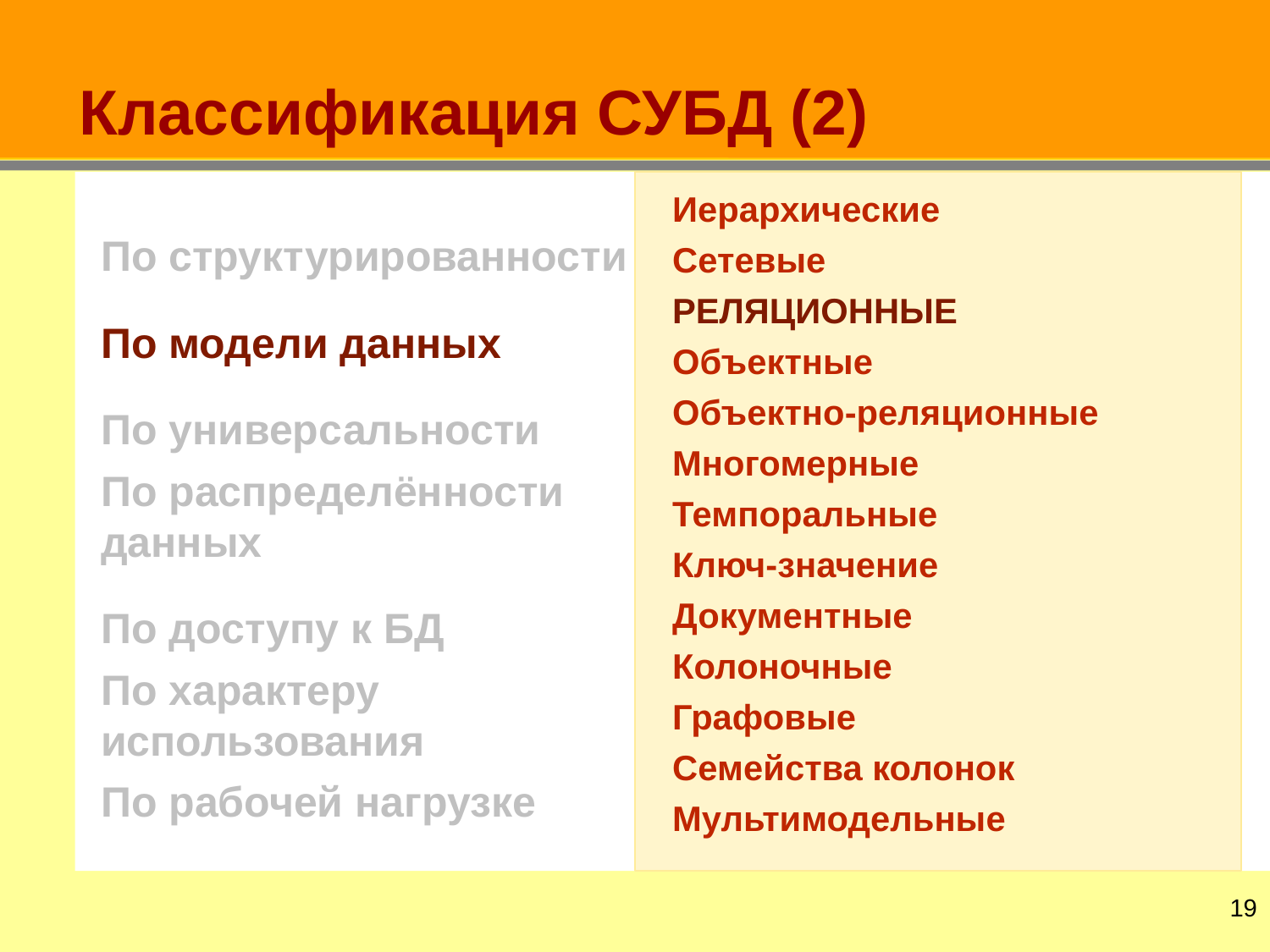

# Классификация СУБД (2)

По структурированности
По модели данных
По универсальности
По распределённости
данных
По доступу к БД
По характеру
использования
По рабочей нагрузке
Иерархические
Сетевые
Реляционные
Объектные
Объектно-реляционные
Многомерные
Темпоральные
Ключ-значение
Документные
Колоночные
Графовые
Семейства колонок
Мультимодельные

19